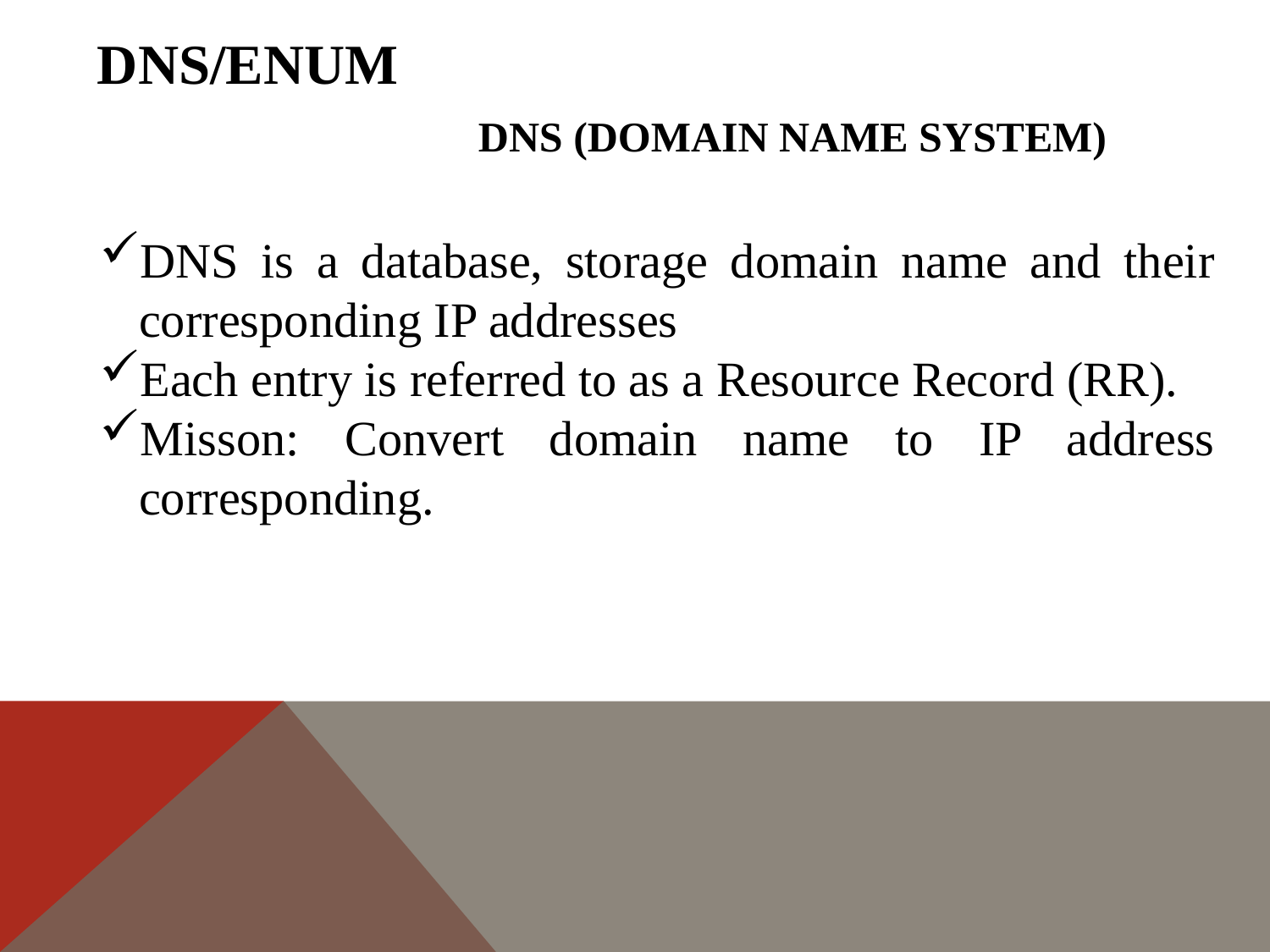

# Dns/enum dns (Domain name system)
DNS is a database, storage domain name and their corresponding IP addresses
Each entry is referred to as a Resource Record (RR).
Misson: Convert domain name to IP address corresponding.